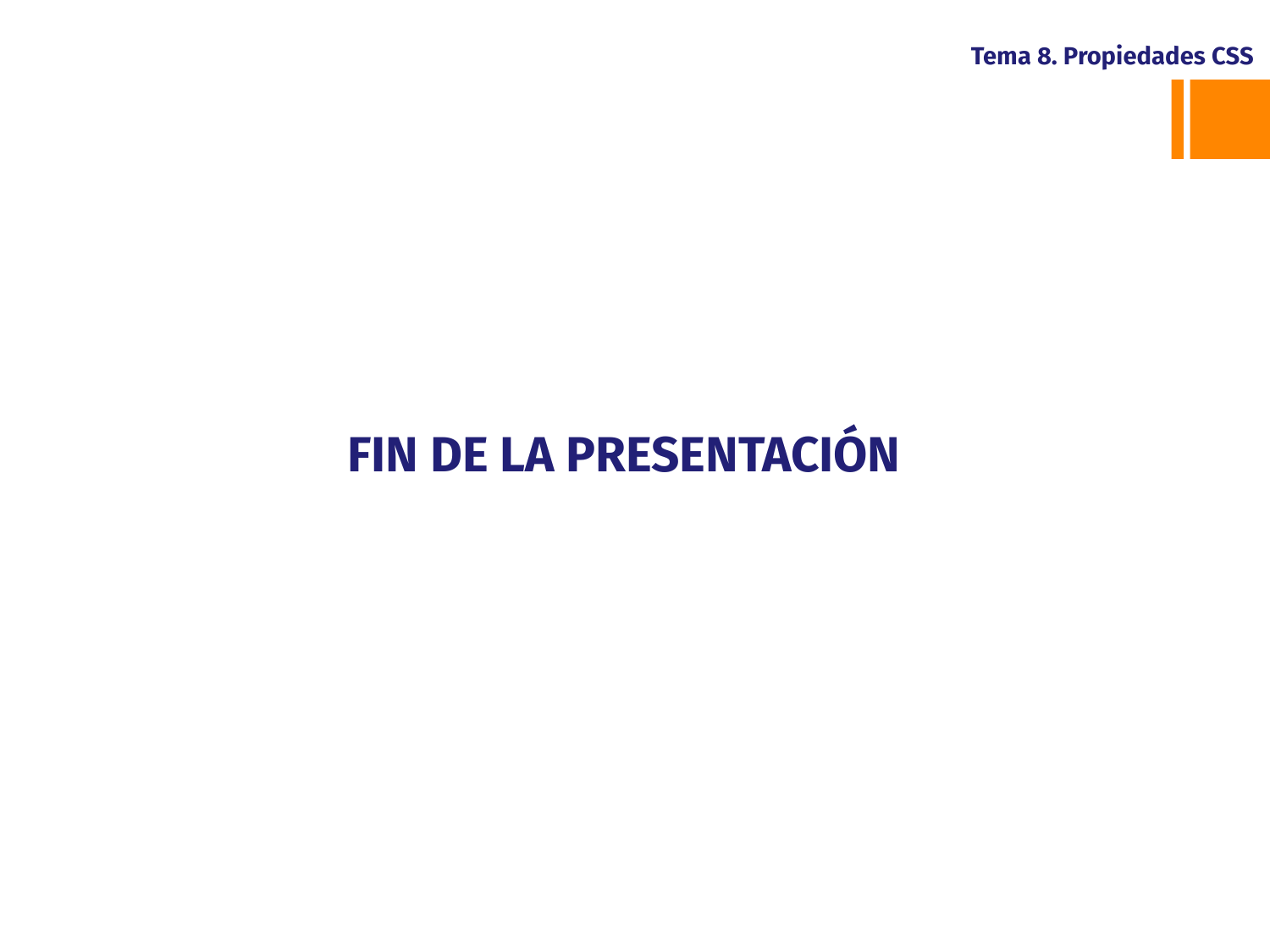

Tema 8. Propiedades CSS

# FIN DE LA PRESENTACIÓN